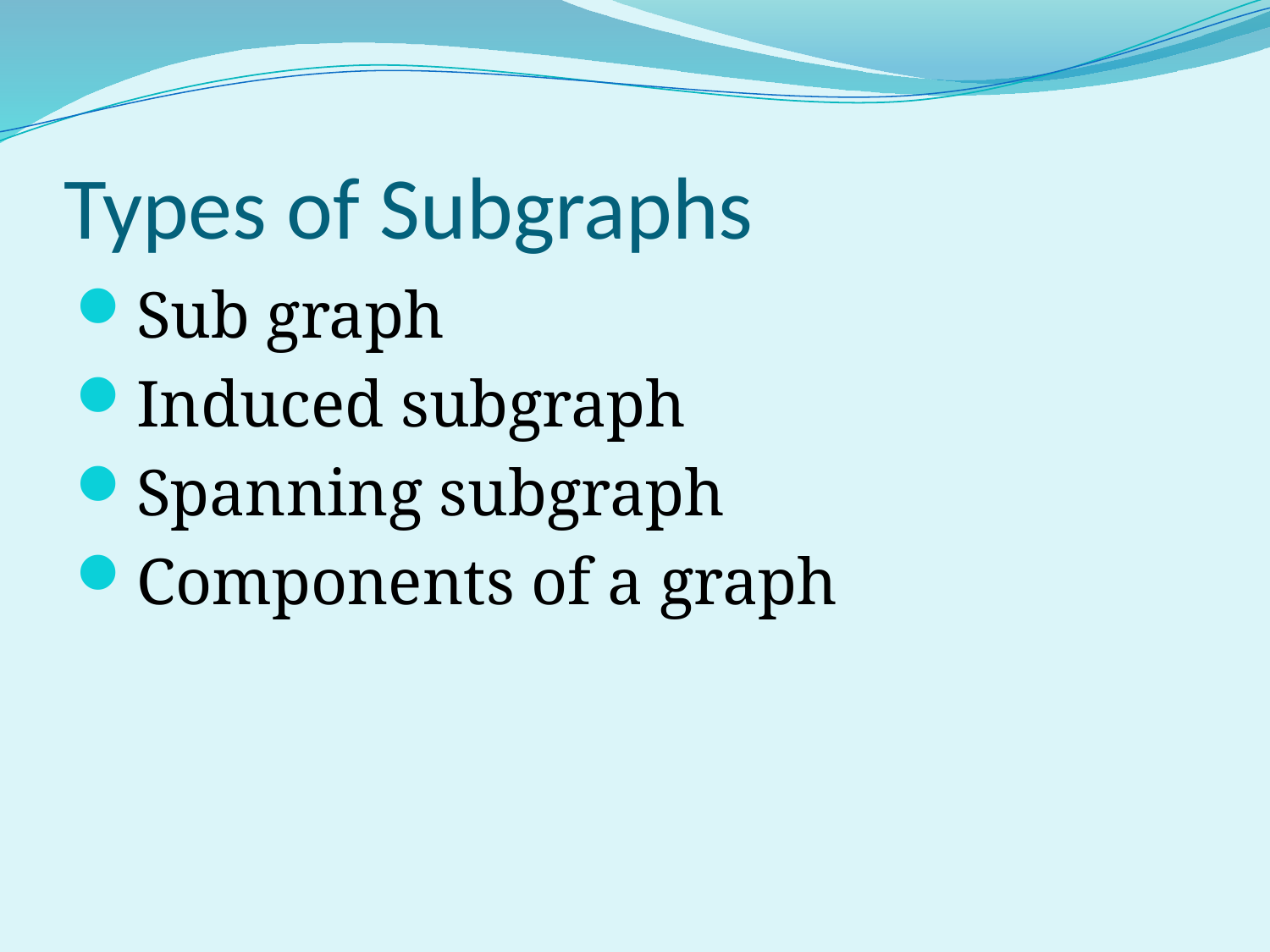

# Types of Subgraphs
Sub graph
Induced subgraph
Spanning subgraph
Components of a graph